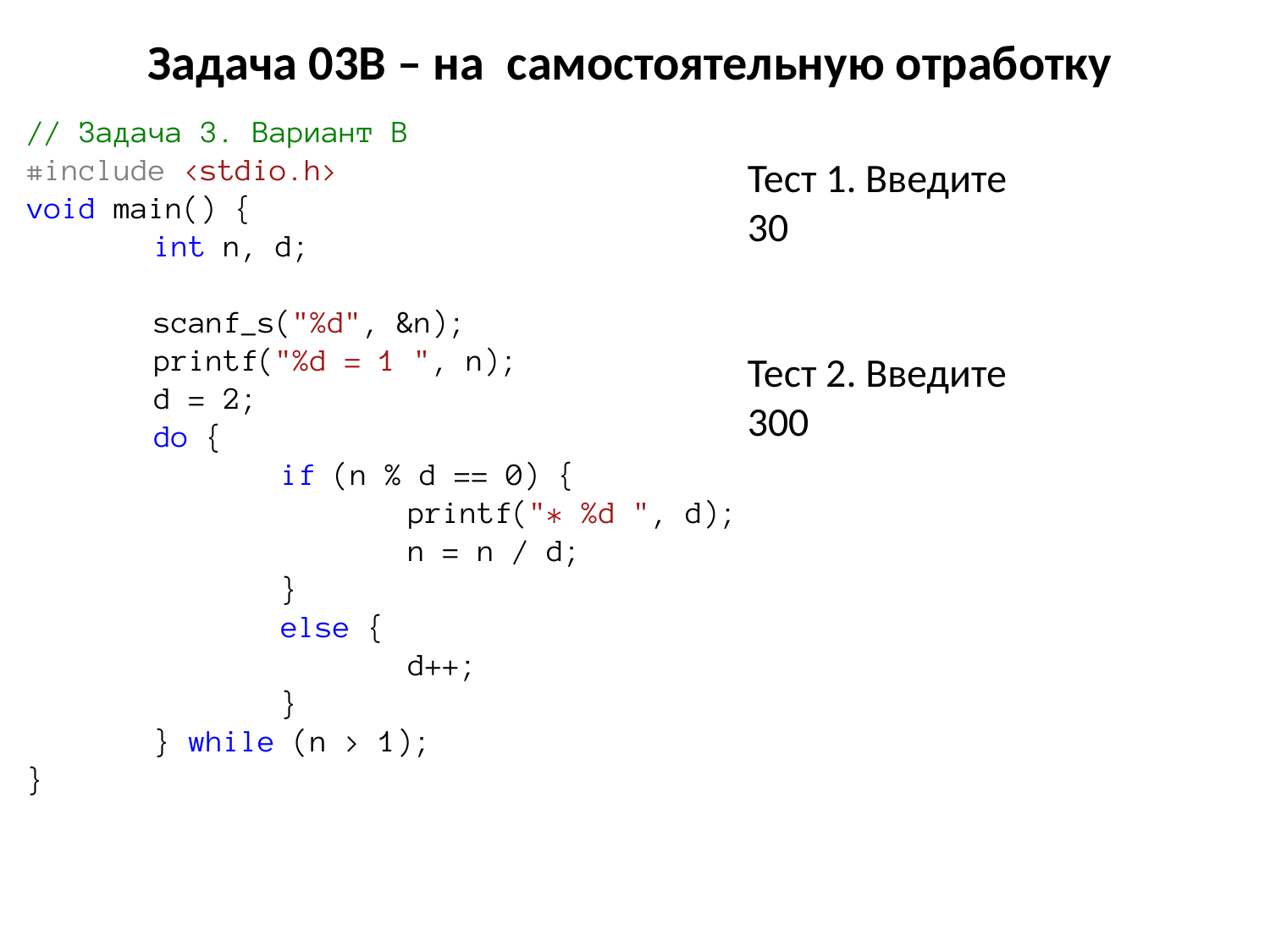

# Задача 03B – на  самостоятельную отработку
// Задача 3. Вариант B
#include <stdio.h>
void main() {
	int n, d;

	scanf_s("%d", &n);
	printf("%d = 1 ", n);
	d = 2;
	do {
		if (n % d == 0) {
			printf("* %d ", d);
			n = n / d;
		}
		else {
			d++;
		}
	} while (n > 1);
}
Тест 1. Введите
30

Тест 2. Введите
300